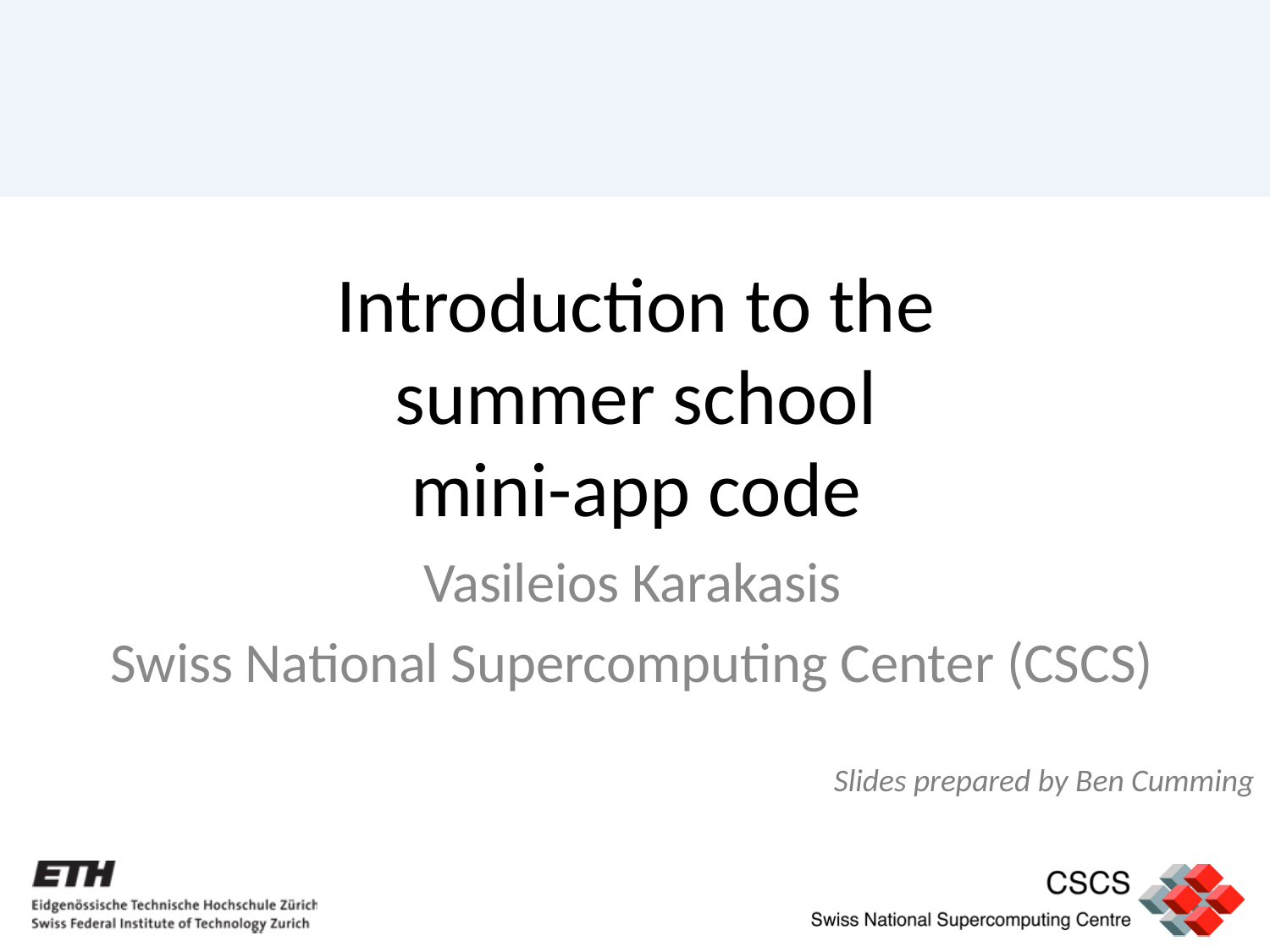

# Introduction to the  summer school  mini-app code
Vasileios Karakasis
Swiss National Supercomputing Center (CSCS)
Slides prepared by Ben Cumming